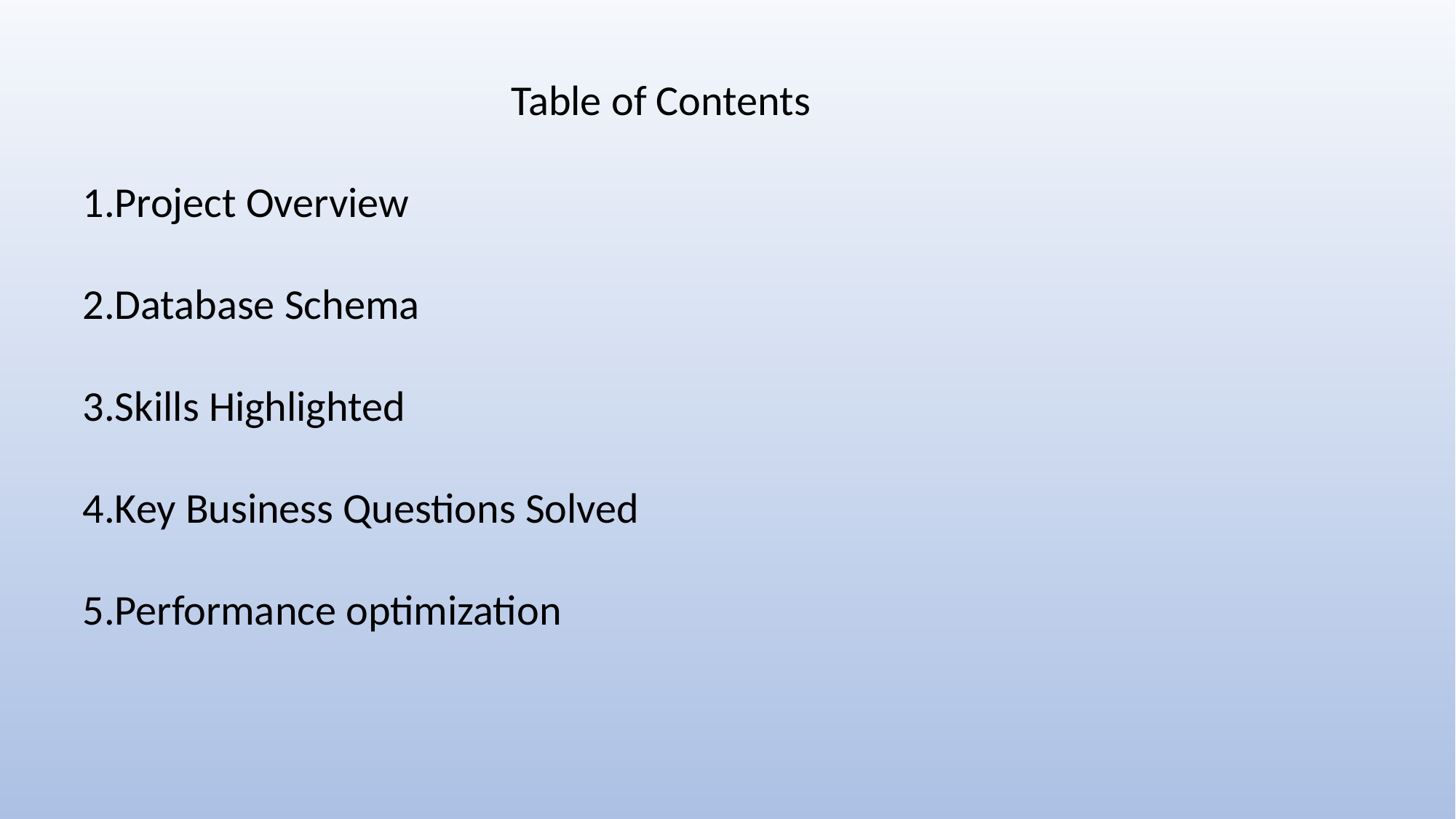

Table of Contents

1.Project Overview

2.Database Schema

3.Skills Highlighted

4.Key Business Questions Solved

5.Performance optimization